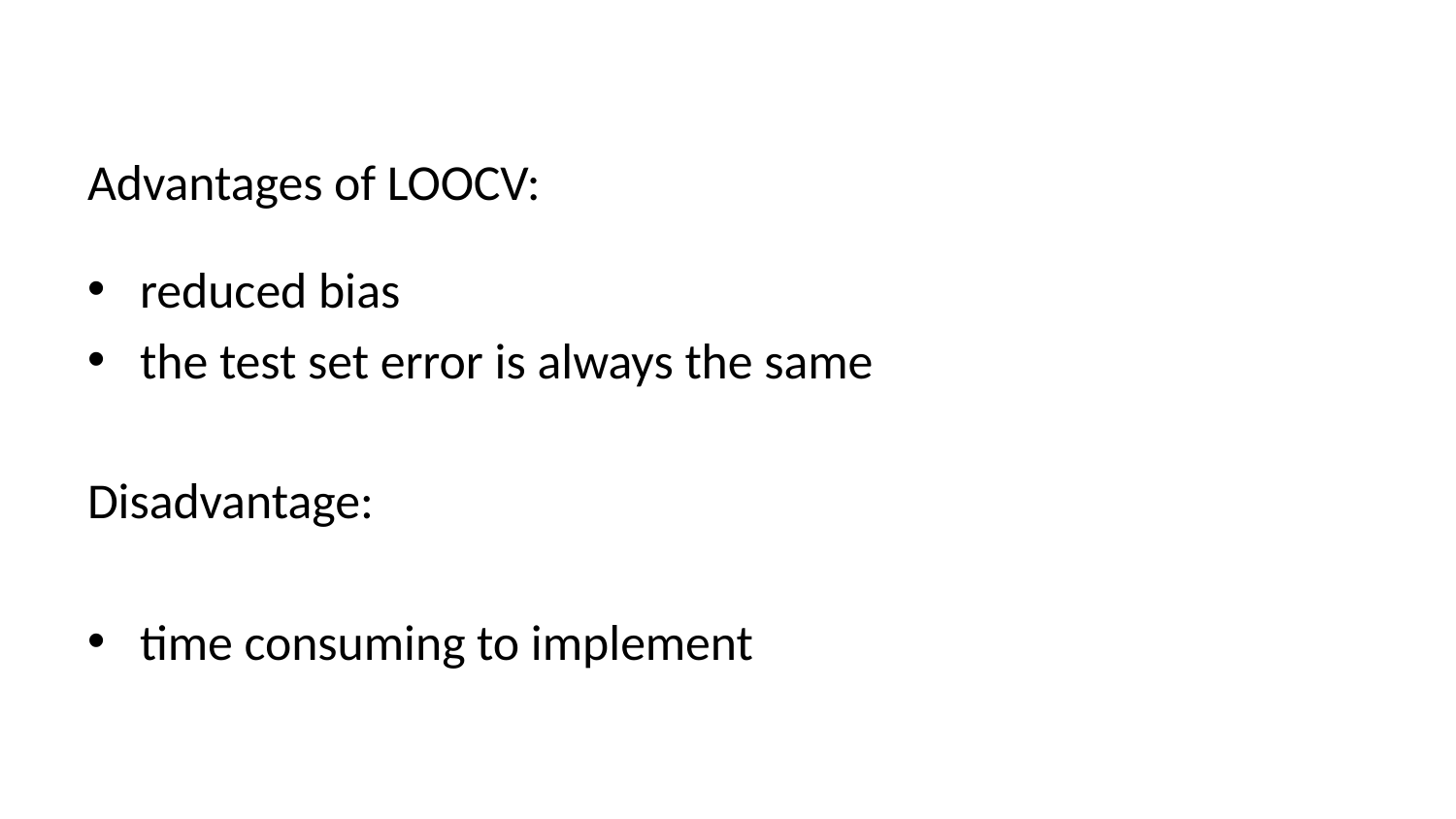

Advantages of LOOCV:

reduced bias
the test set error is always the same

Disadvantage:

time consuming to implement